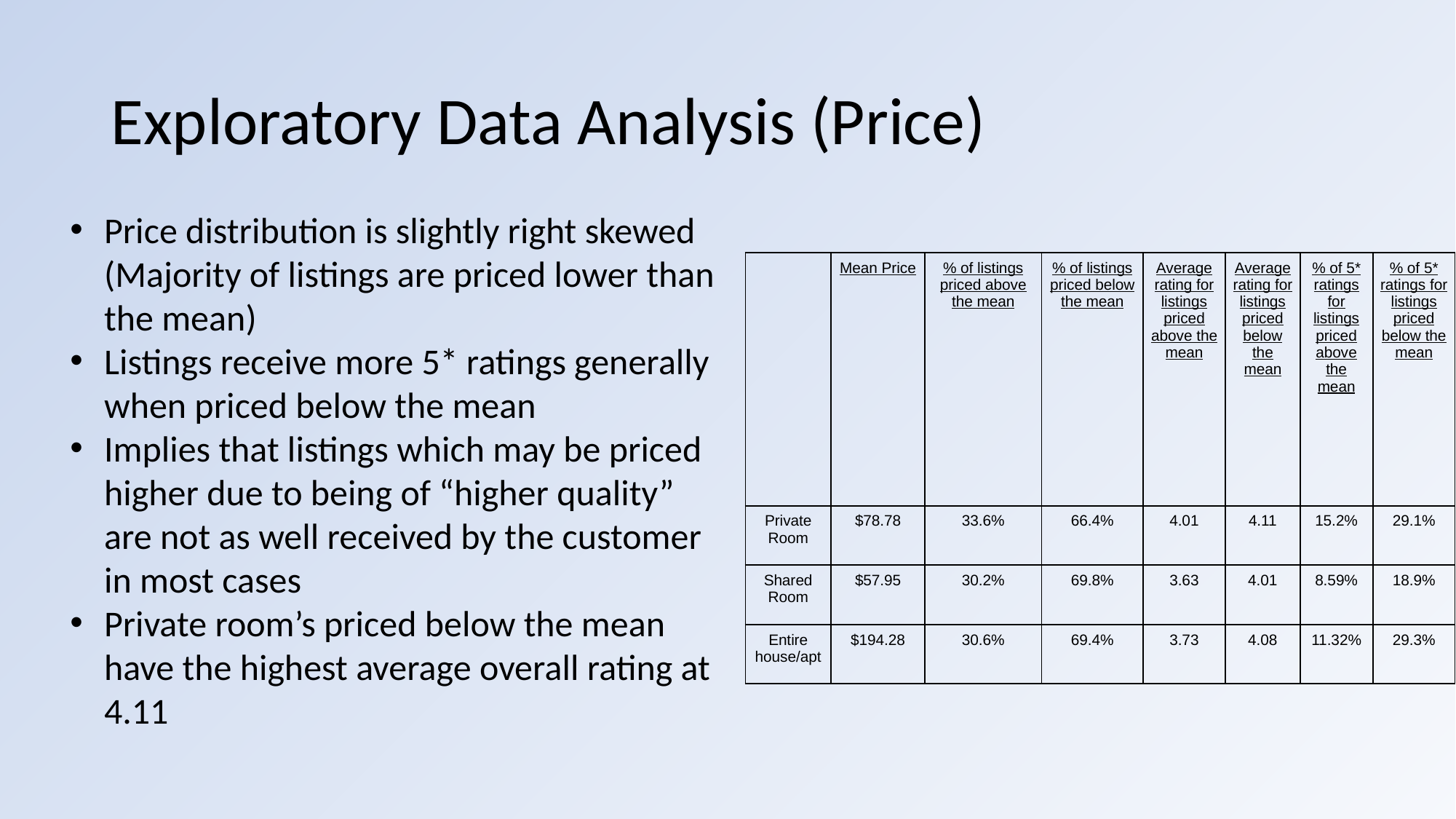

# Exploratory Data Analysis (Price)
Price distribution is slightly right skewed (Majority of listings are priced lower than the mean)
Listings receive more 5* ratings generally when priced below the mean
Implies that listings which may be priced higher due to being of “higher quality” are not as well received by the customer in most cases
Private room’s priced below the mean have the highest average overall rating at 4.11

|  | Mean Price | % of listings priced above the mean | % of listings priced below the mean | Average rating for listings priced above the mean | Average rating for listings priced below the mean | % of 5\* ratings for listings priced above the mean | % of 5\* ratings for listings priced below the mean |
| --- | --- | --- | --- | --- | --- | --- | --- |
| Private Room | $78.78 | 33.6% | 66.4% | 4.01 | 4.11 | 15.2% | 29.1% |
| Shared Room | $57.95 | 30.2% | 69.8% | 3.63 | 4.01 | 8.59% | 18.9% |
| Entire house/apt | $194.28 | 30.6% | 69.4% | 3.73 | 4.08 | 11.32% | 29.3% |